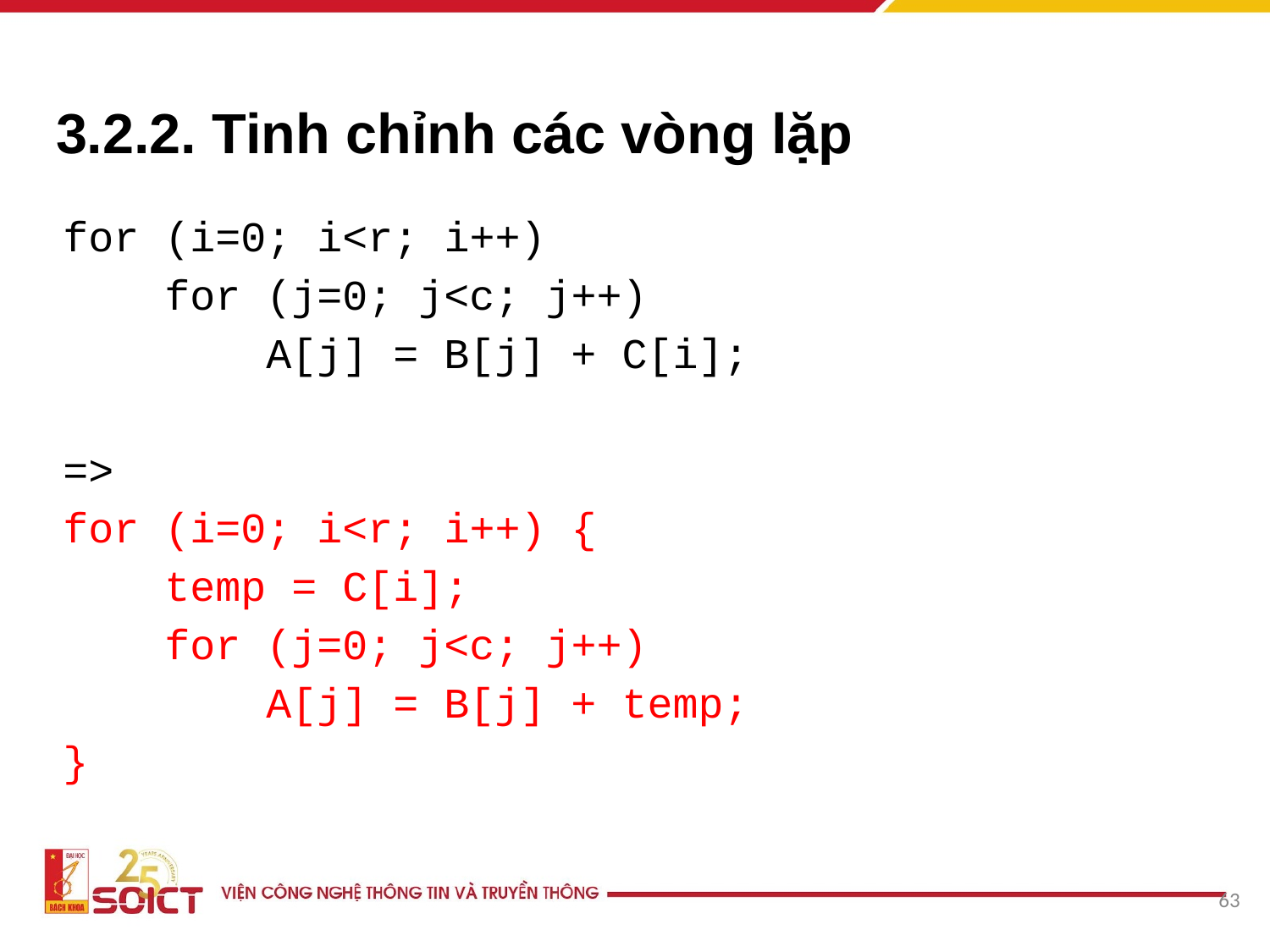

# 3.2.2. Tinh chỉnh các vòng lặp
for (i=0; i<r; i++)
    for (j=0; j<c; j++)
        A[j] = B[j] + C[i];

=>
for (i=0; i<r; i++) {
    temp = C[i];
    for (j=0; j<c; j++)
        A[j] = B[j] + temp;
}
63